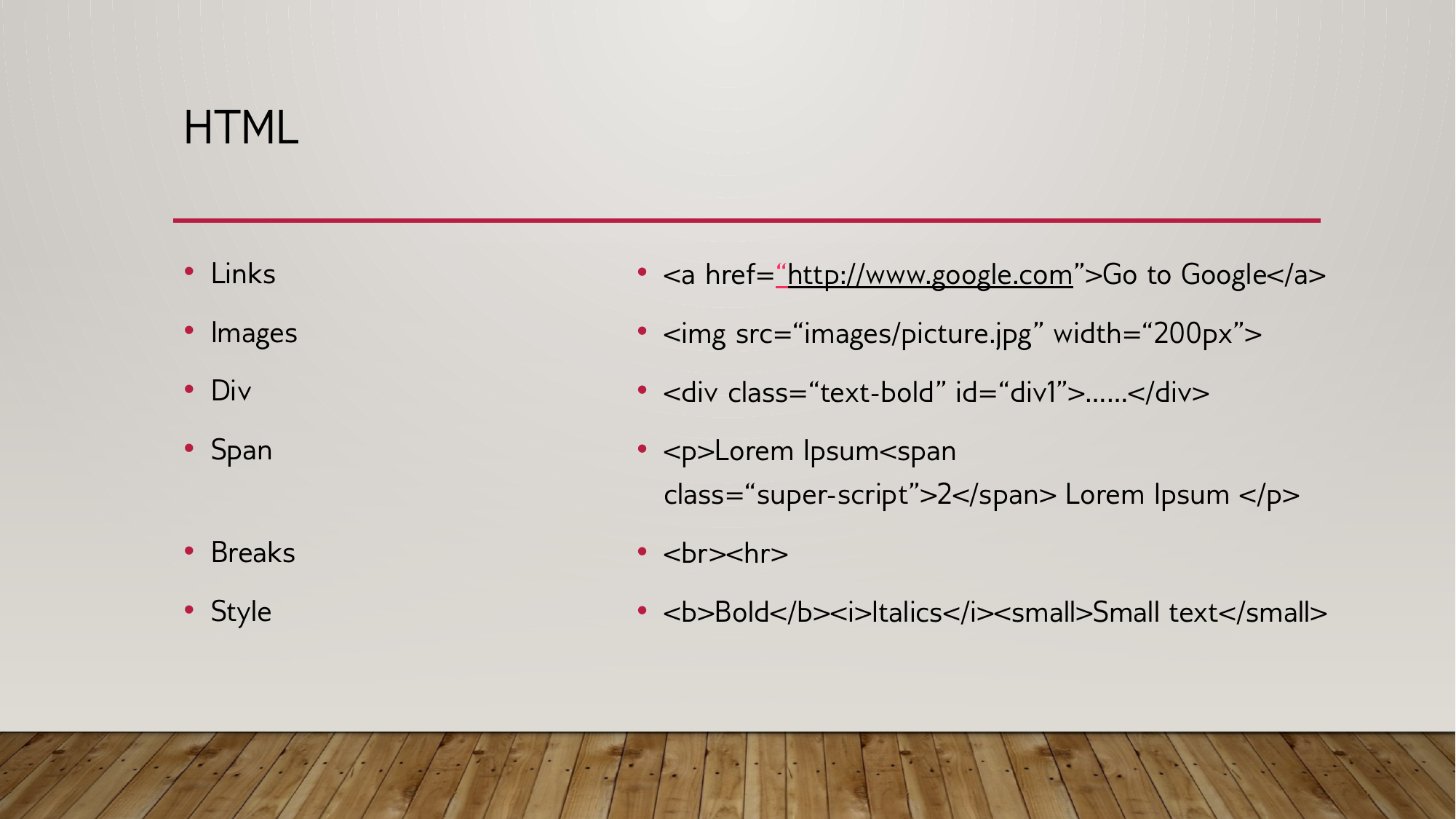

# HTML
Links
Images
Div
Span

Breaks
Style

<a href=“http://www.google.com”>Go to Google</a>
<img src=“images/picture.jpg” width=“200px”>
<div class=“text-bold” id=“div1”>……</div>
<p>Lorem Ipsum<span class=“super-script”>2</span> Lorem Ipsum </p>
<br><hr>
<b>Bold</b><i>Italics</i><small>Small text</small>